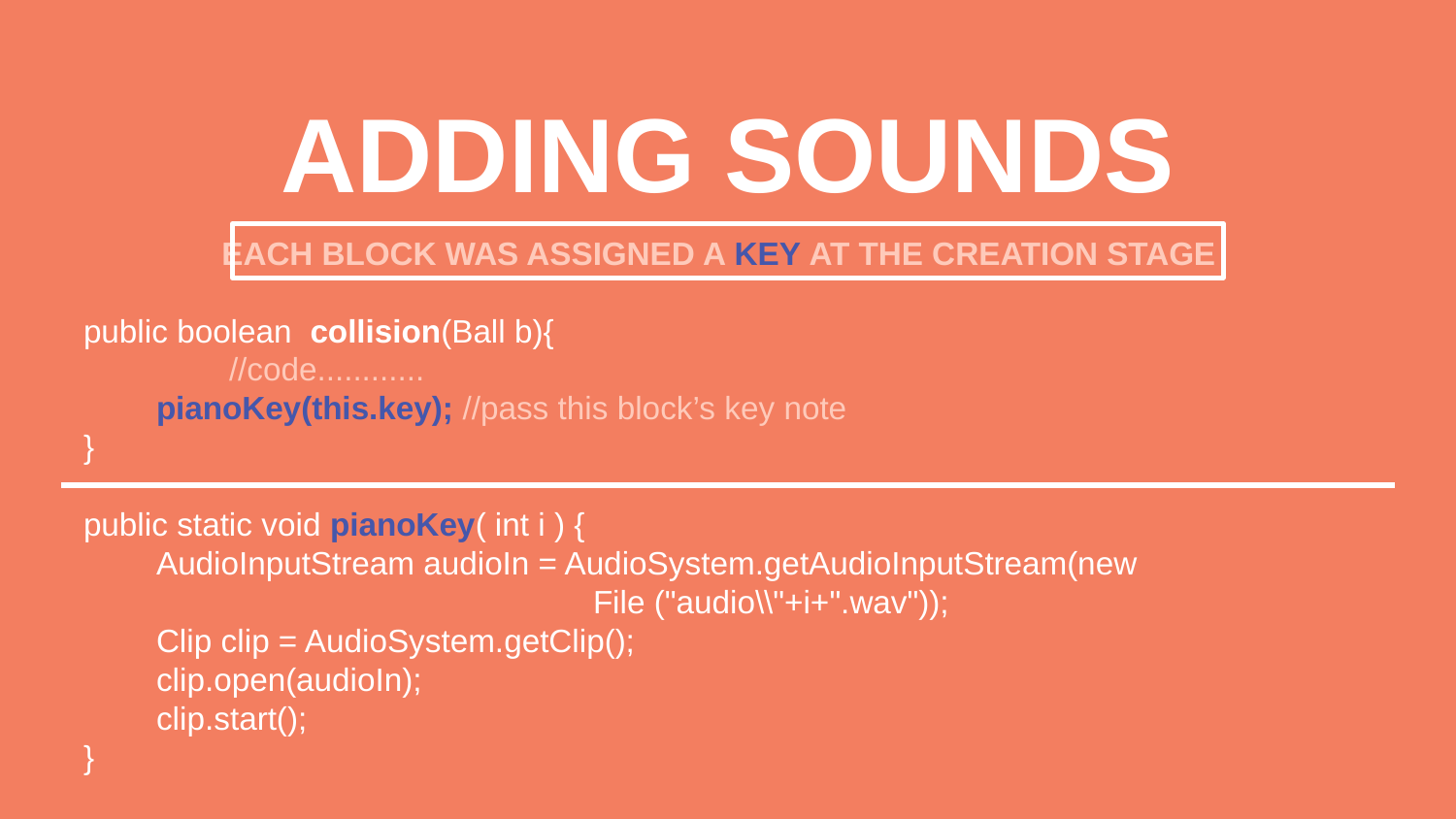

# ADDING SOUNDS
EACH BLOCK WAS ASSIGNED A KEY AT THE CREATION STAGE

public boolean  collision(Ball b){
	//code............
pianoKey(this.key); //pass this block’s key note
}

public static void pianoKey( int i ) {
AudioInputStream audioIn = AudioSystem.getAudioInputStream(new
File ("audio\\"+i+".wav"));
Clip clip = AudioSystem.getClip();
clip.open(audioIn);
clip.start();
}